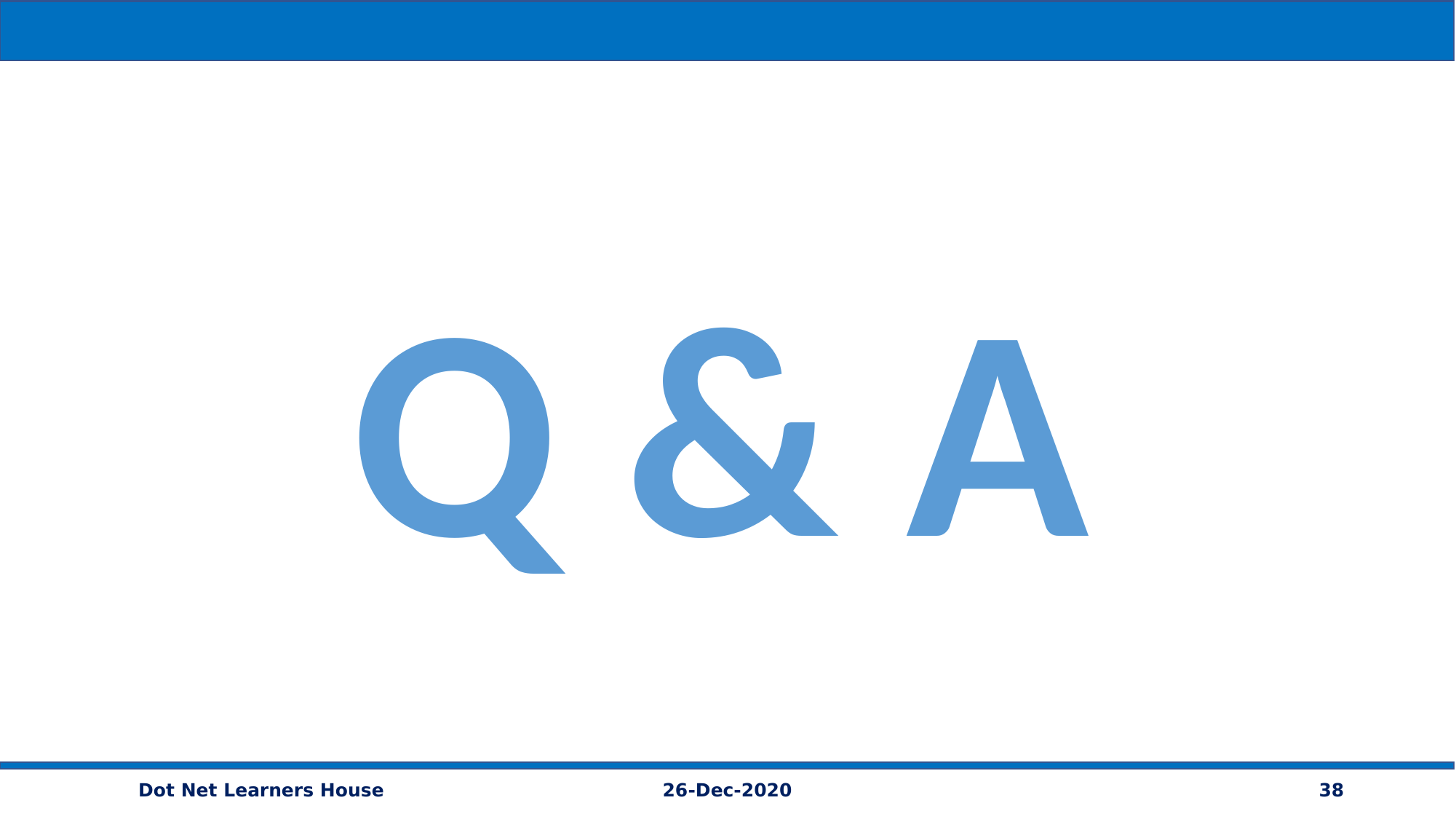

Q & A

26-Dec-2020
38
Dot Net Learners House